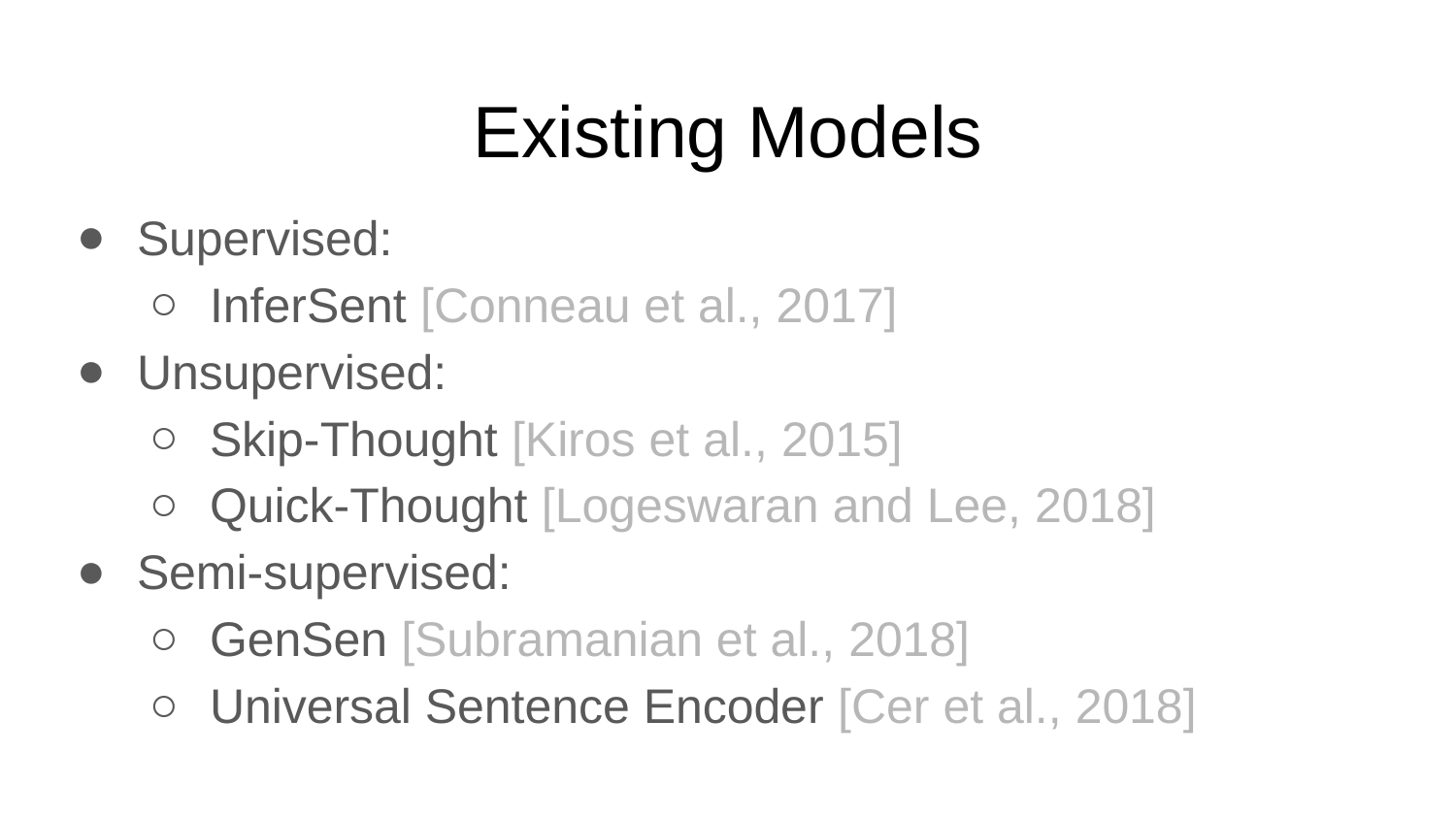

# Existing Models
Supervised:
InferSent [Conneau et al., 2017]
Unsupervised:
Skip-Thought [Kiros et al., 2015]
Quick-Thought [Logeswaran and Lee, 2018]
Semi-supervised:
GenSen [Subramanian et al., 2018]
Universal Sentence Encoder [Cer et al., 2018]